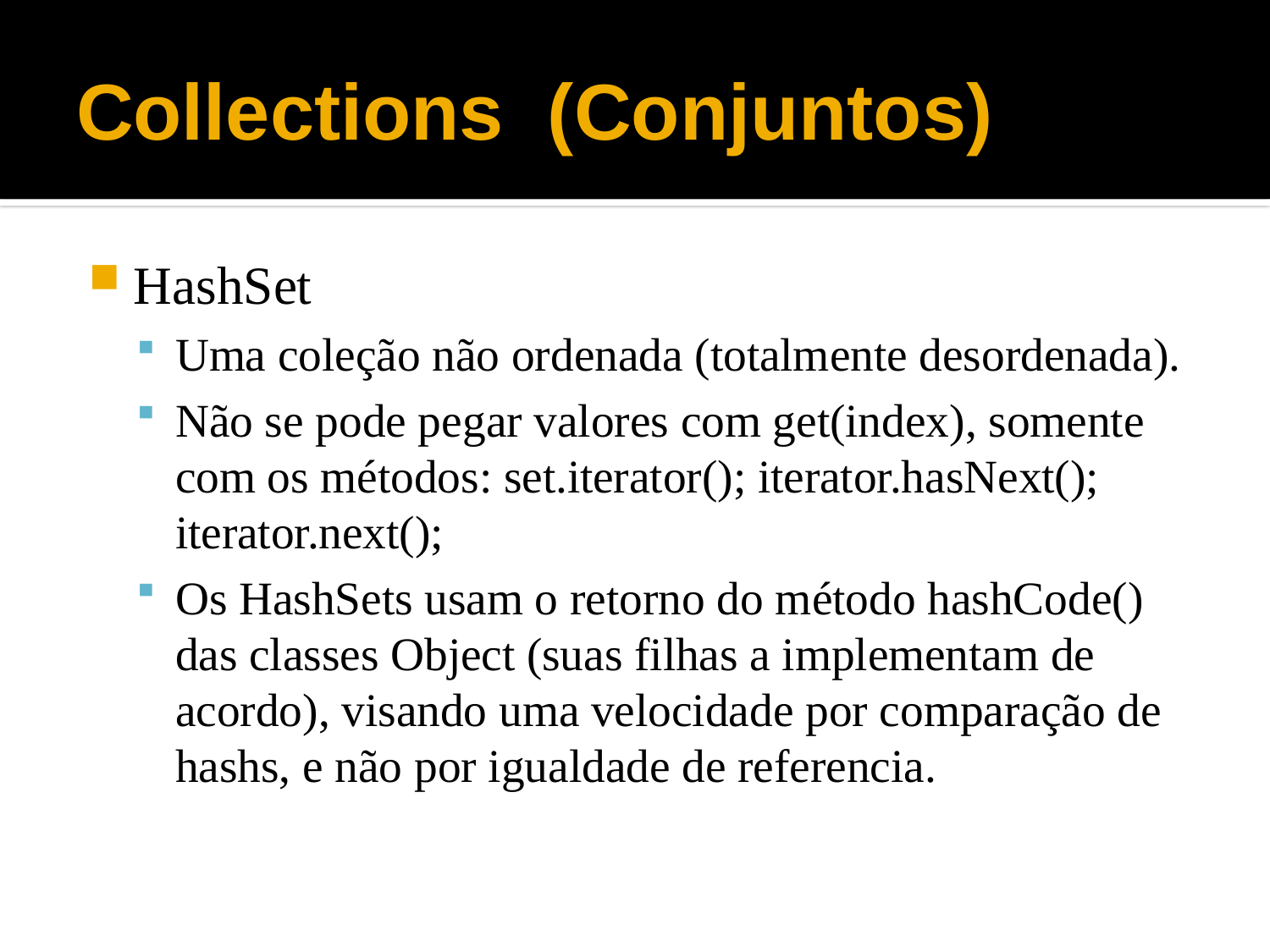

# Collections  (Conjuntos)
HashSet
Uma coleção não ordenada (totalmente desordenada).
Não se pode pegar valores com get(index), somente com os métodos: set.iterator(); iterator.hasNext(); iterator.next();
Os HashSets usam o retorno do método hashCode() das classes Object (suas filhas a implementam de acordo), visando uma velocidade por comparação de hashs, e não por igualdade de referencia.